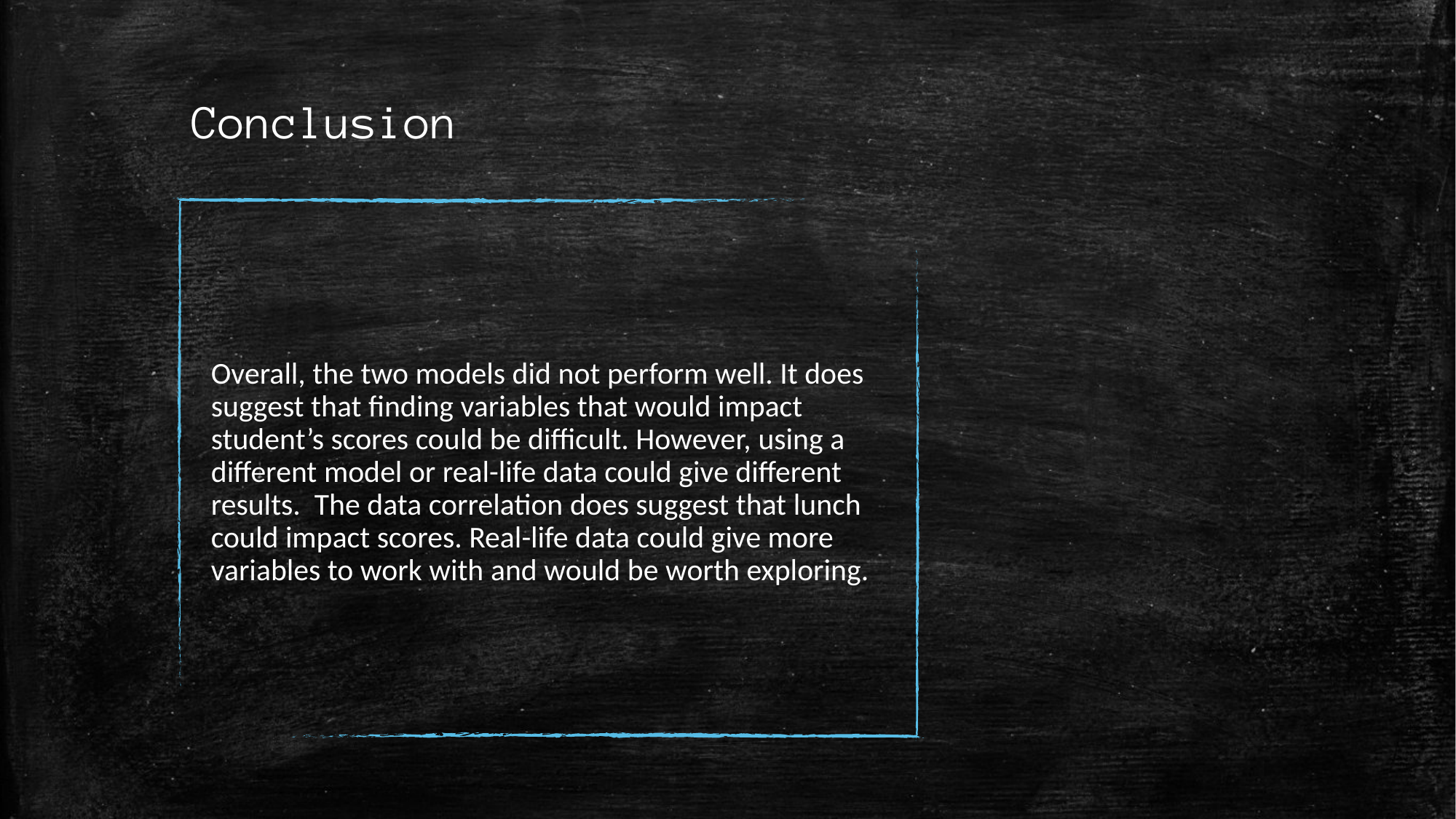

# Conclusion
Overall, the two models did not perform well. It does suggest that finding variables that would impact student’s scores could be difficult. However, using a different model or real-life data could give different results.  The data correlation does suggest that lunch could impact scores. Real-life data could give more variables to work with and would be worth exploring.